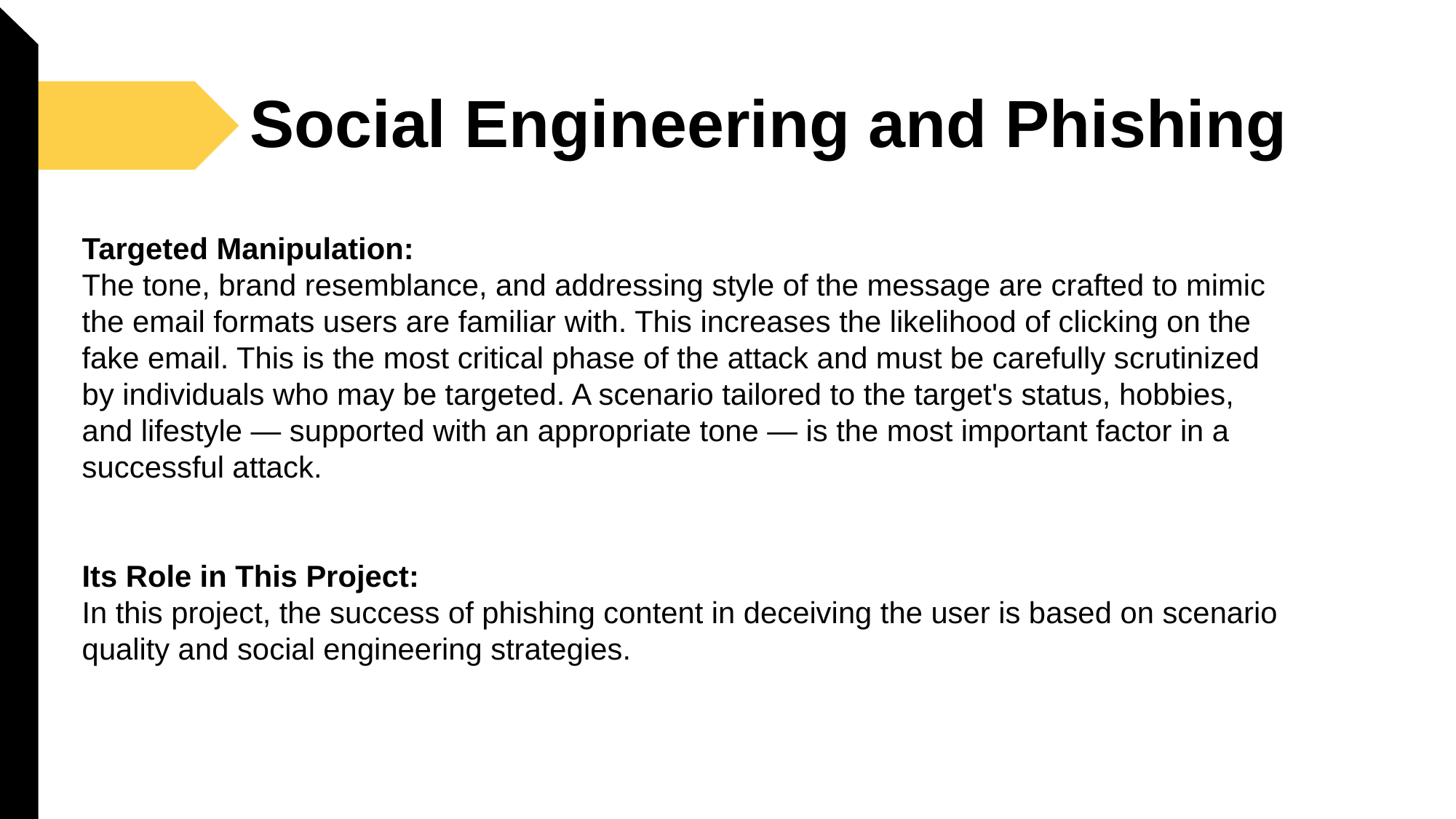

# Social Engineering and Phishing

Targeted Manipulation:
The tone, brand resemblance, and addressing style of the message are crafted to mimic the email formats users are familiar with. This increases the likelihood of clicking on the fake email. This is the most critical phase of the attack and must be carefully scrutinized by individuals who may be targeted. A scenario tailored to the target's status, hobbies, and lifestyle — supported with an appropriate tone — is the most important factor in a successful attack.

Its Role in This Project:
In this project, the success of phishing content in deceiving the user is based on scenario quality and social engineering strategies.